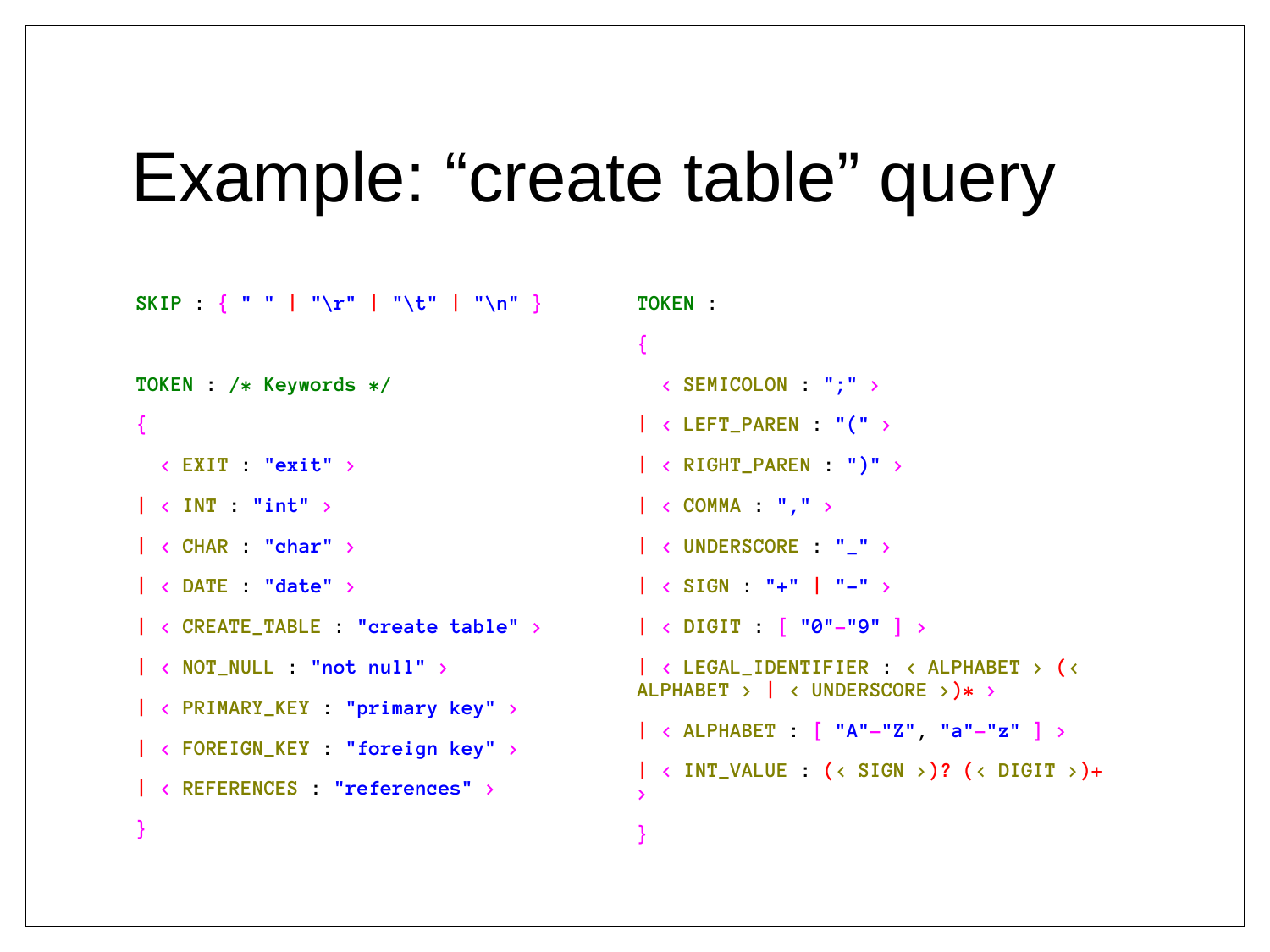

# Example: “create table” query
SKIP : { " " | "\r" | "\t" | "\n" }

TOKEN : /* Keywords */
{
  < EXIT : "exit" >
| < INT : "int" >
| < CHAR : "char" >
| < DATE : "date" >
| < CREATE_TABLE : "create table" >
| < NOT_NULL : "not null" >
| < PRIMARY_KEY : "primary key" >
| < FOREIGN_KEY : "foreign key" >
| < REFERENCES : "references" >
}
TOKEN :
{
  < SEMICOLON : ";" >
| < LEFT_PAREN : "(" >
| < RIGHT_PAREN : ")" >
| < COMMA : "," >
| < UNDERSCORE : "_" >
| < SIGN : "+" | "-" >
| < DIGIT : [ "0"-"9" ] >
| < LEGAL_IDENTIFIER : < ALPHABET > (< ALPHABET > | < UNDERSCORE >)* >
| < ALPHABET : [ "A"-"Z", "a"-"z" ] >
| < INT_VALUE : (< SIGN >)? (< DIGIT >)+ >
}